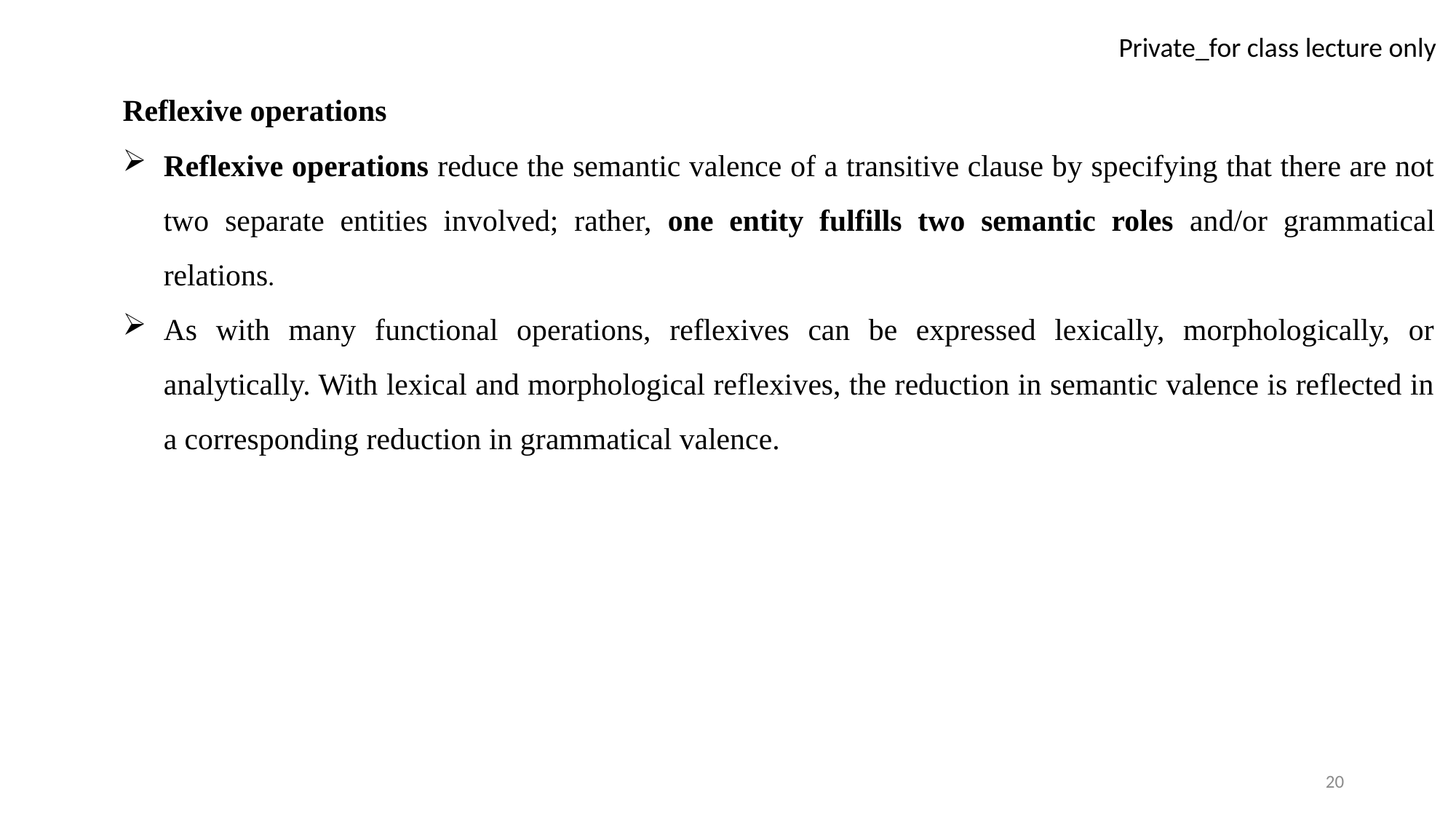

Reflexive operations
Reflexive operations reduce the semantic valence of a transitive clause by specifying that there are not two separate entities involved; rather, one entity fulfills two semantic roles and/or grammatical relations.
As with many functional operations, reflexives can be expressed lexically, morphologically, or analytically. With lexical and morphological reflexives, the reduction in semantic valence is reflected in a corresponding reduction in grammatical valence.
20